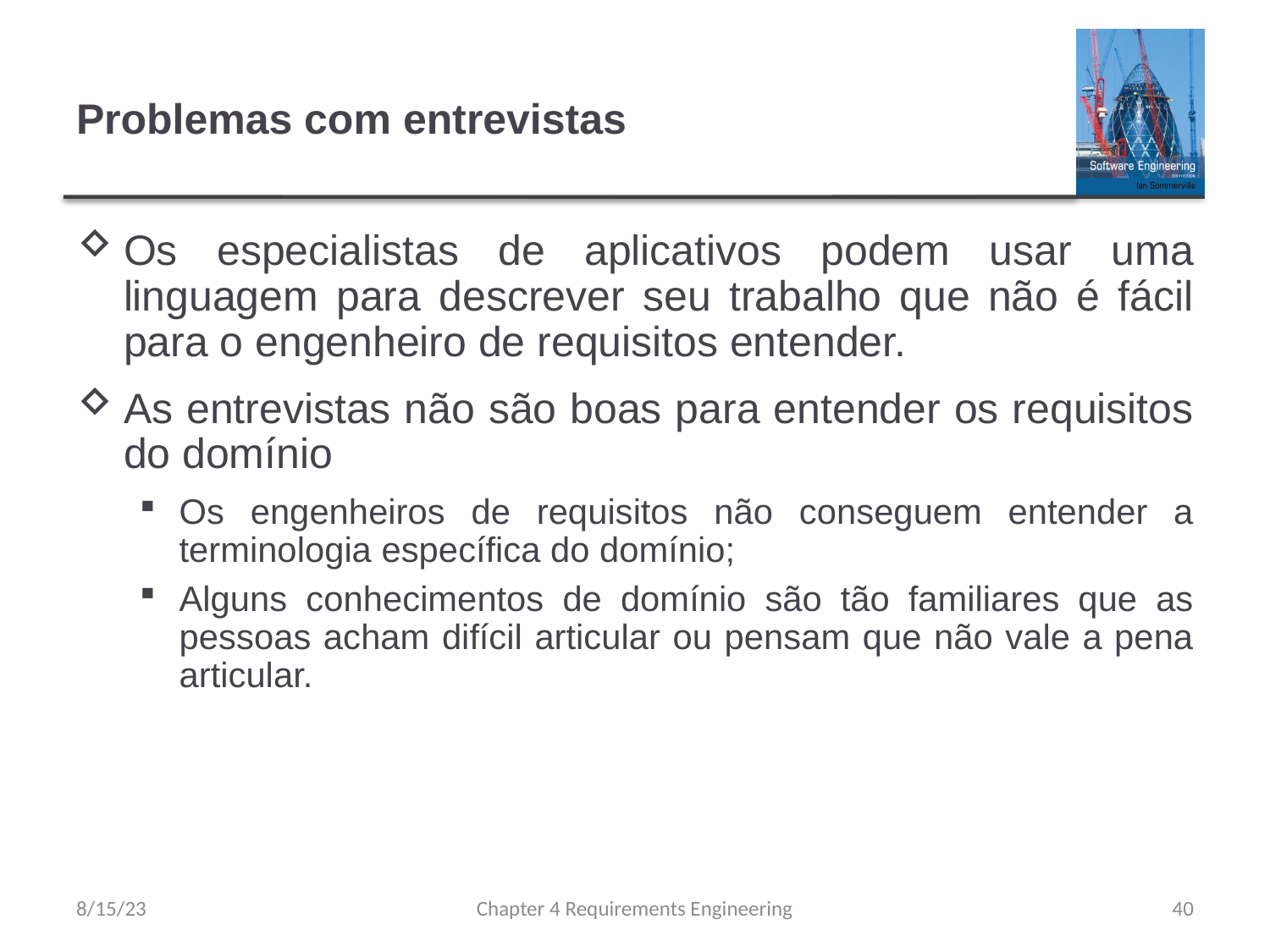

# Problemas com entrevistas
Os especialistas de aplicativos podem usar uma linguagem para descrever seu trabalho que não é fácil para o engenheiro de requisitos entender.
As entrevistas não são boas para entender os requisitos do domínio
Os engenheiros de requisitos não conseguem entender a terminologia específica do domínio;
Alguns conhecimentos de domínio são tão familiares que as pessoas acham difícil articular ou pensam que não vale a pena articular.

8/15/23
Chapter 4 Requirements Engineering
40